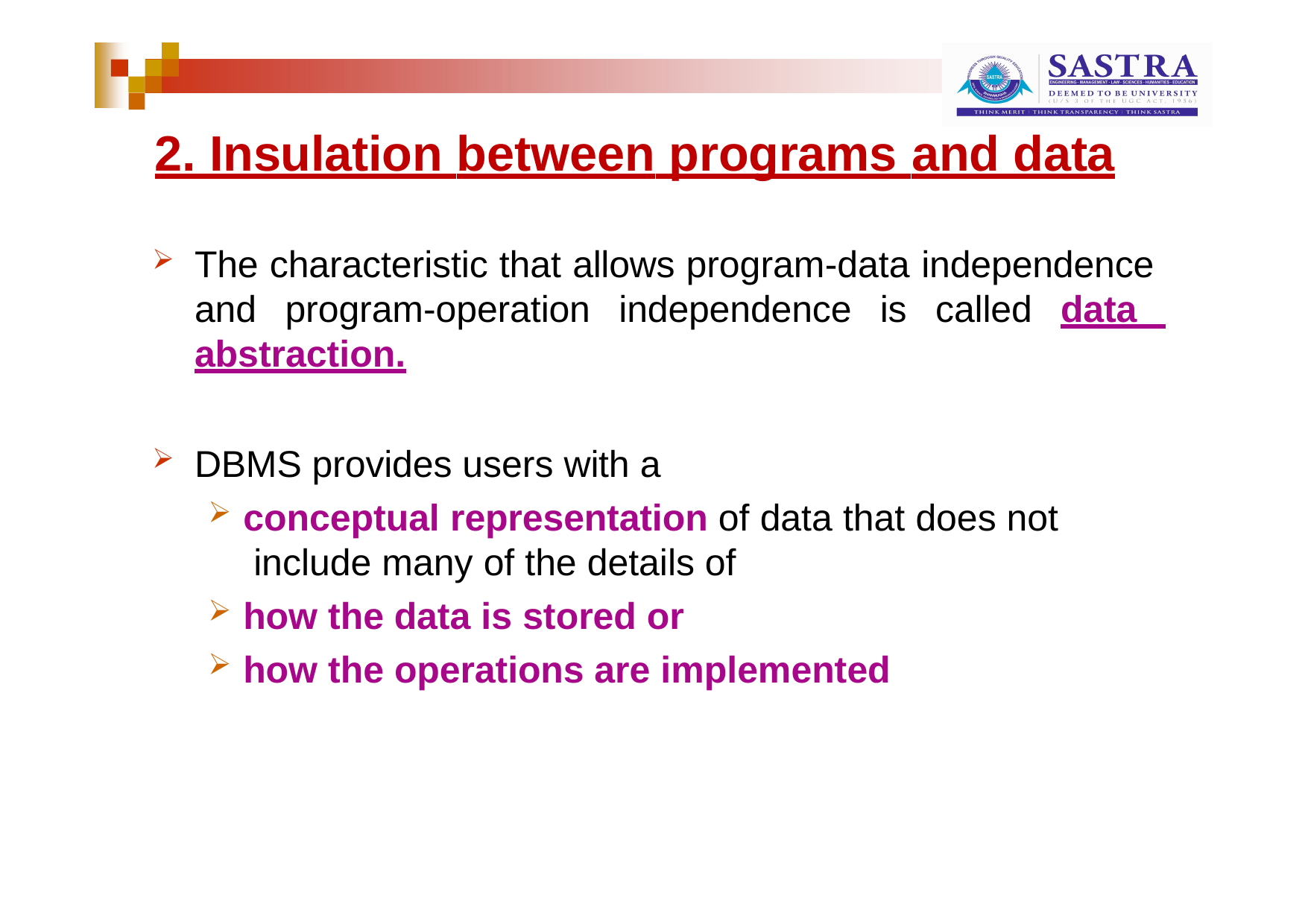

# 2. Insulation between programs and data
The characteristic that allows program-data independence  and program-operation independence is called data  abstraction.

DBMS provides users with a
conceptual representation of data that does not  include many of the details of
how the data is stored or
how the operations are implemented